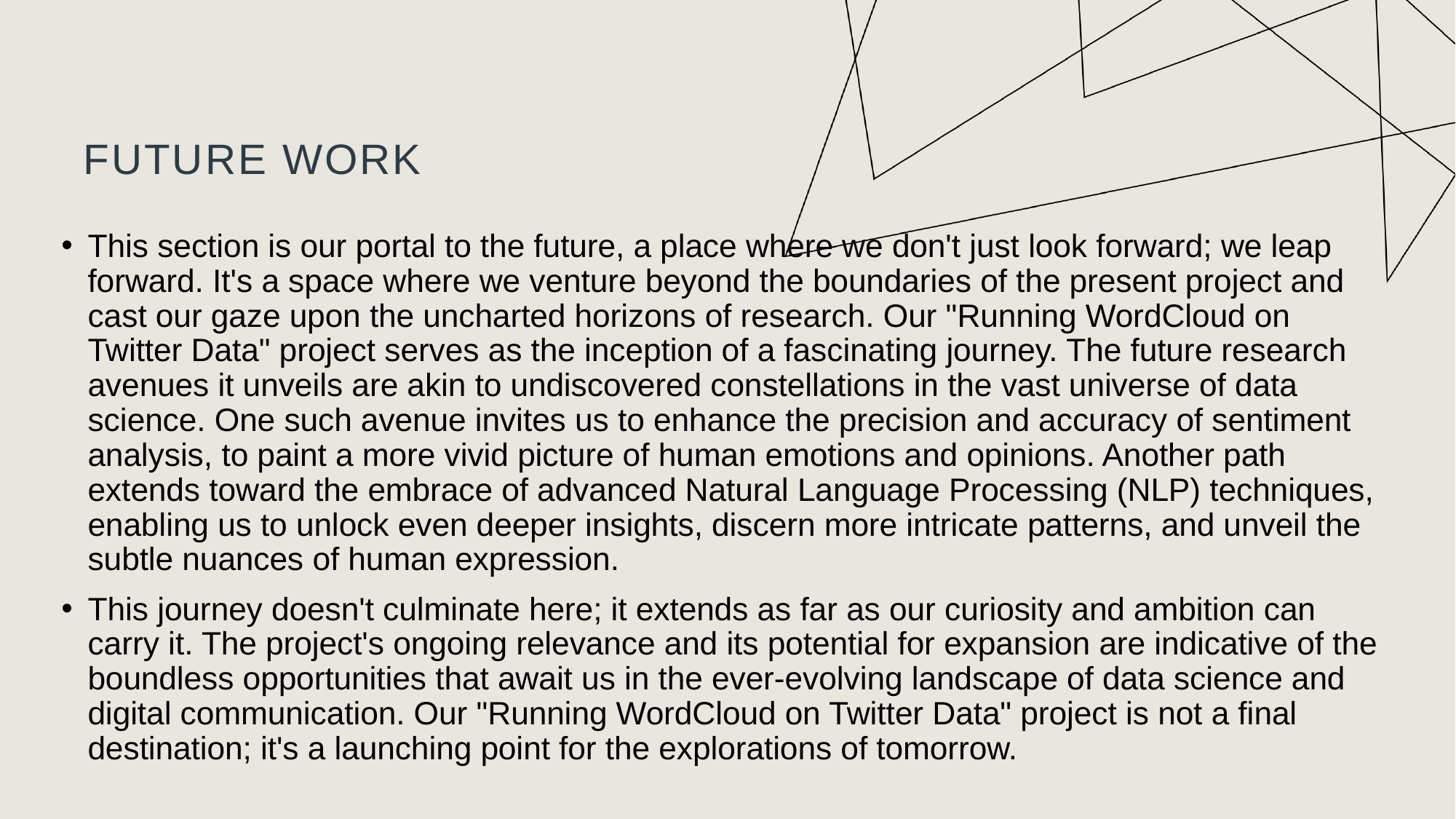

# Future work
This section is our portal to the future, a place where we don't just look forward; we leap forward. It's a space where we venture beyond the boundaries of the present project and cast our gaze upon the uncharted horizons of research. Our "Running WordCloud on Twitter Data" project serves as the inception of a fascinating journey. The future research avenues it unveils are akin to undiscovered constellations in the vast universe of data science. One such avenue invites us to enhance the precision and accuracy of sentiment analysis, to paint a more vivid picture of human emotions and opinions. Another path extends toward the embrace of advanced Natural Language Processing (NLP) techniques, enabling us to unlock even deeper insights, discern more intricate patterns, and unveil the subtle nuances of human expression.
This journey doesn't culminate here; it extends as far as our curiosity and ambition can carry it. The project's ongoing relevance and its potential for expansion are indicative of the boundless opportunities that await us in the ever-evolving landscape of data science and digital communication. Our "Running WordCloud on Twitter Data" project is not a final destination; it's a launching point for the explorations of tomorrow.